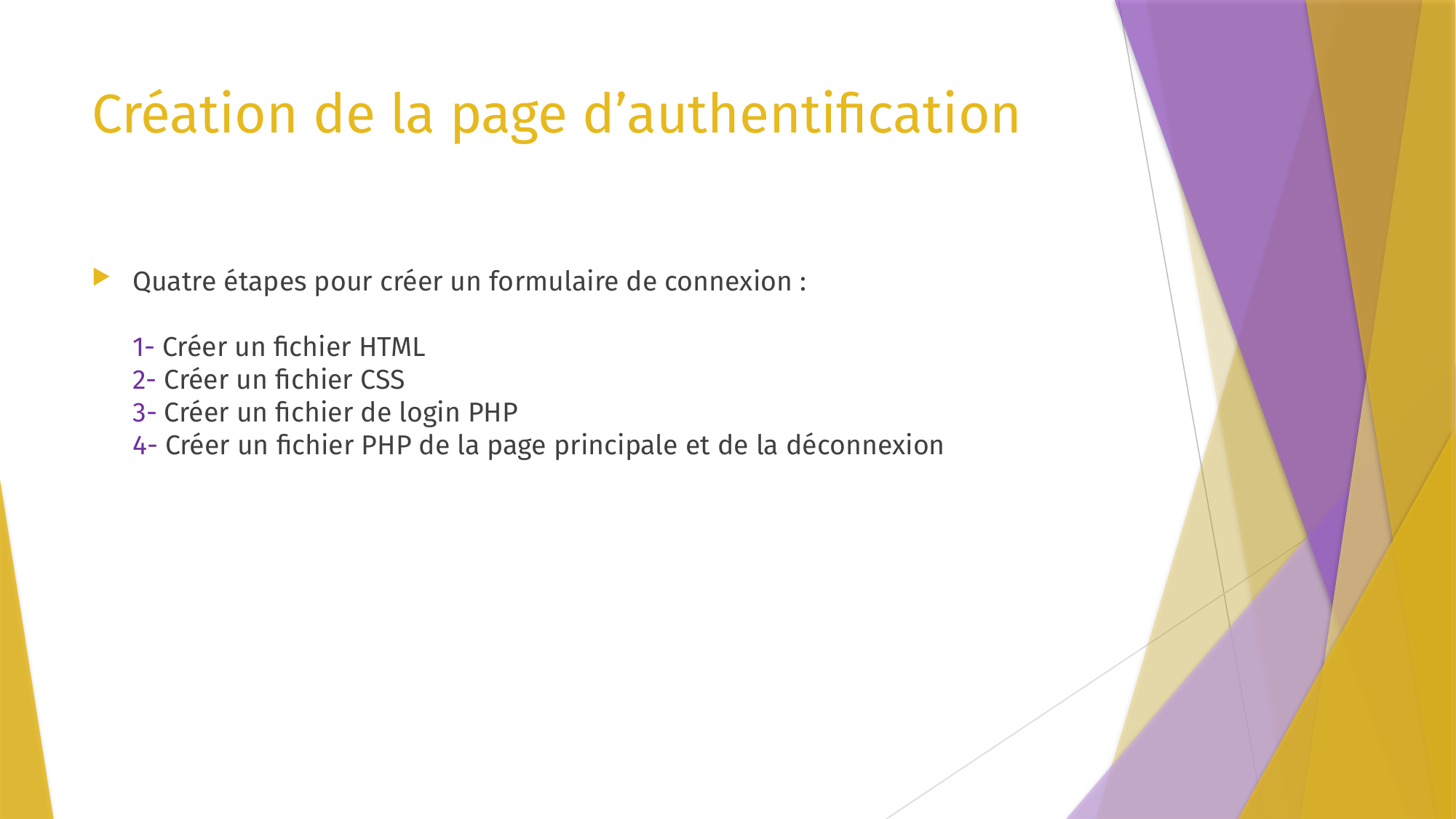

# Création de la page d’authentification
Quatre étapes pour créer un formulaire de connexion :
1- Créer un fichier HTML
2- Créer un fichier CSS
3- Créer un fichier de login PHP
4- Créer un fichier PHP de la page principale et de la déconnexion